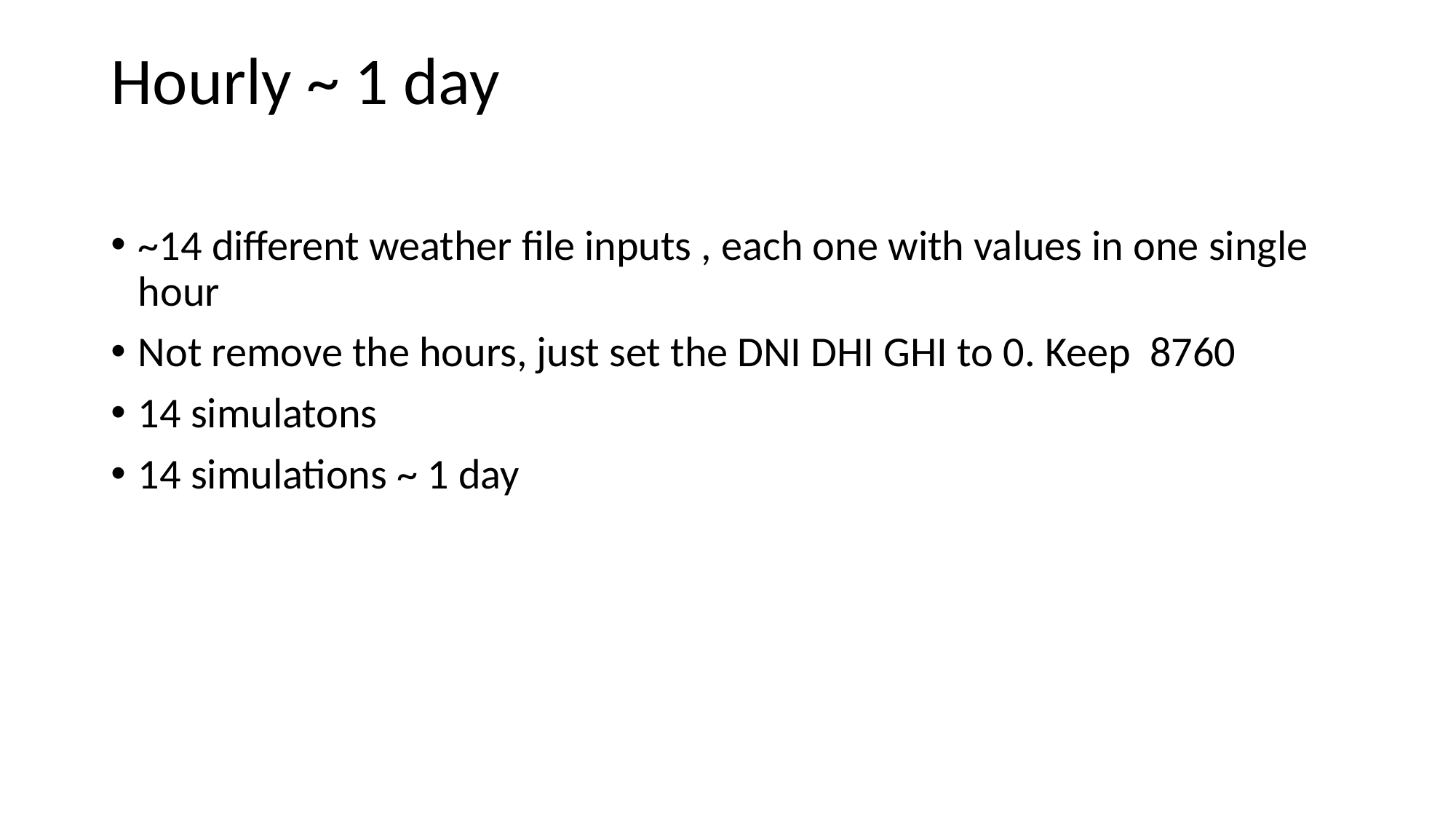

# Hourly ~ 1 day
~14 different weather file inputs , each one with values in one single hour
Not remove the hours, just set the DNI DHI GHI to 0. Keep  8760
14 simulatons
14 simulations ~ 1 day